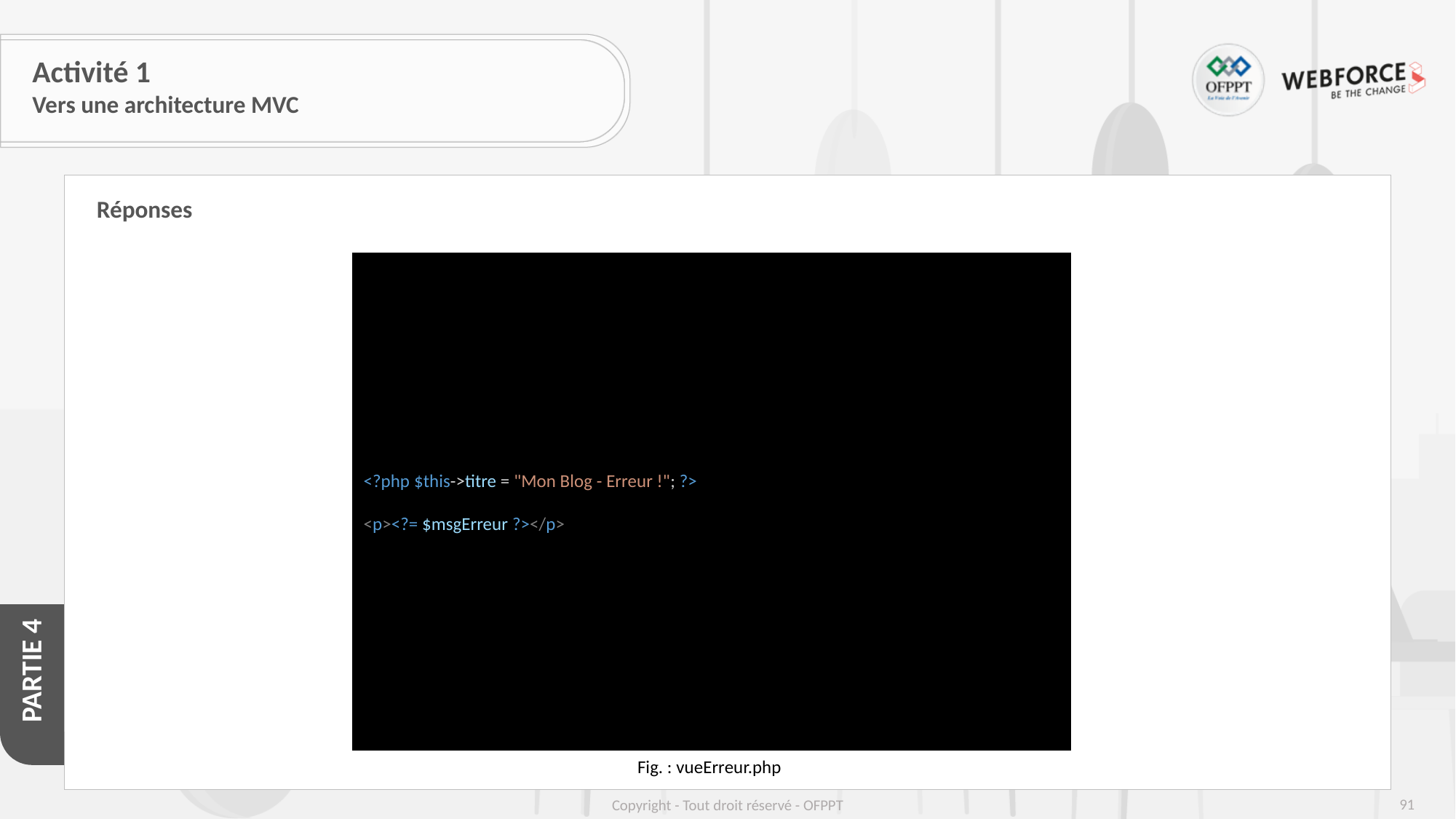

# Activité 1
Vers une architecture MVC
Réponses

<?php $this->titre = "Mon Blog - Erreur !"; ?>
<p><?= $msgErreur ?></p>
Fig. : vueErreur.php